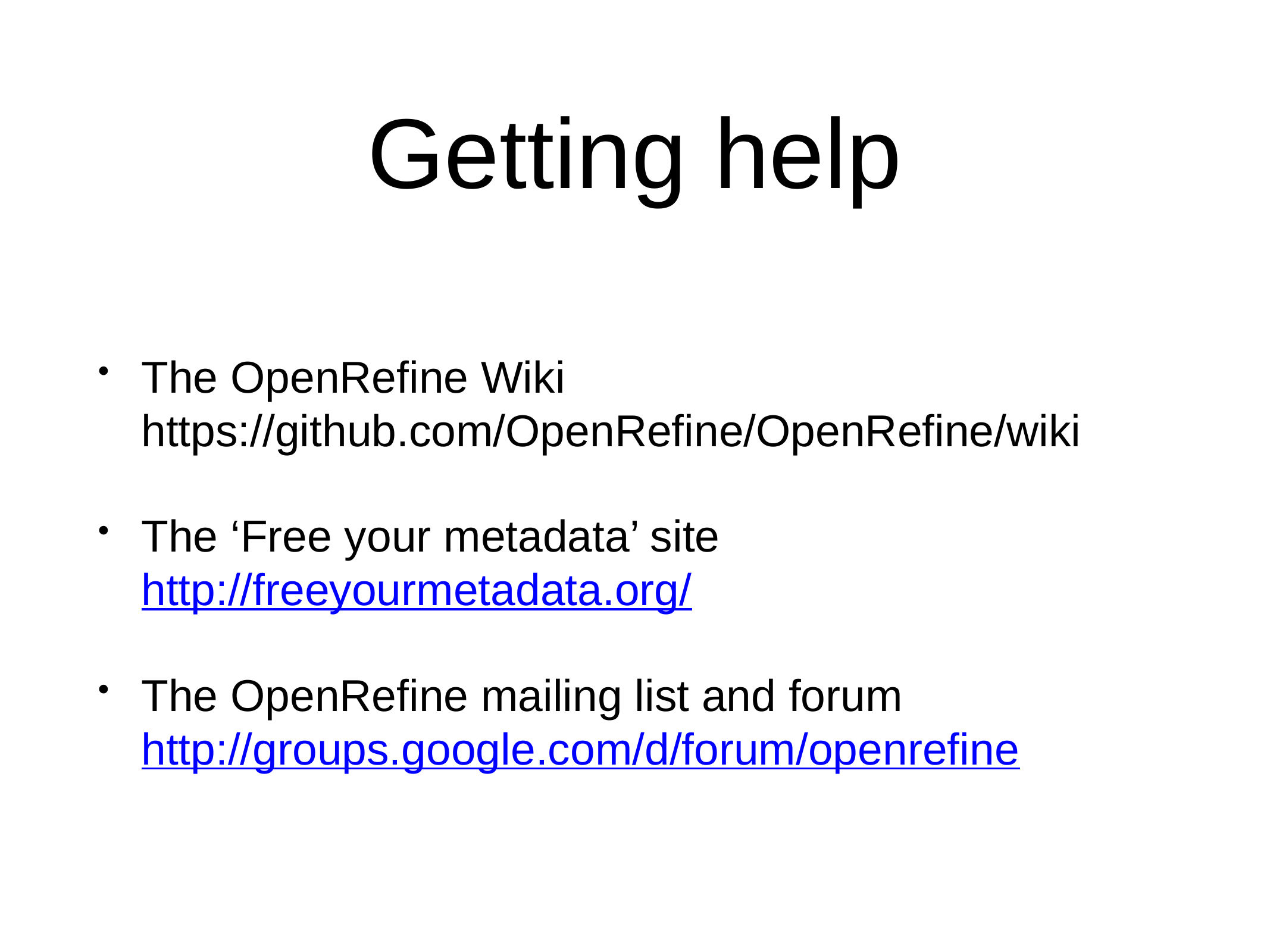

# Getting help
The OpenRefine Wiki https://github.com/OpenRefine/OpenRefine/wiki
The ‘Free your metadata’ site http://freeyourmetadata.org/
The OpenRefine mailing list and forum http://groups.google.com/d/forum/openrefine